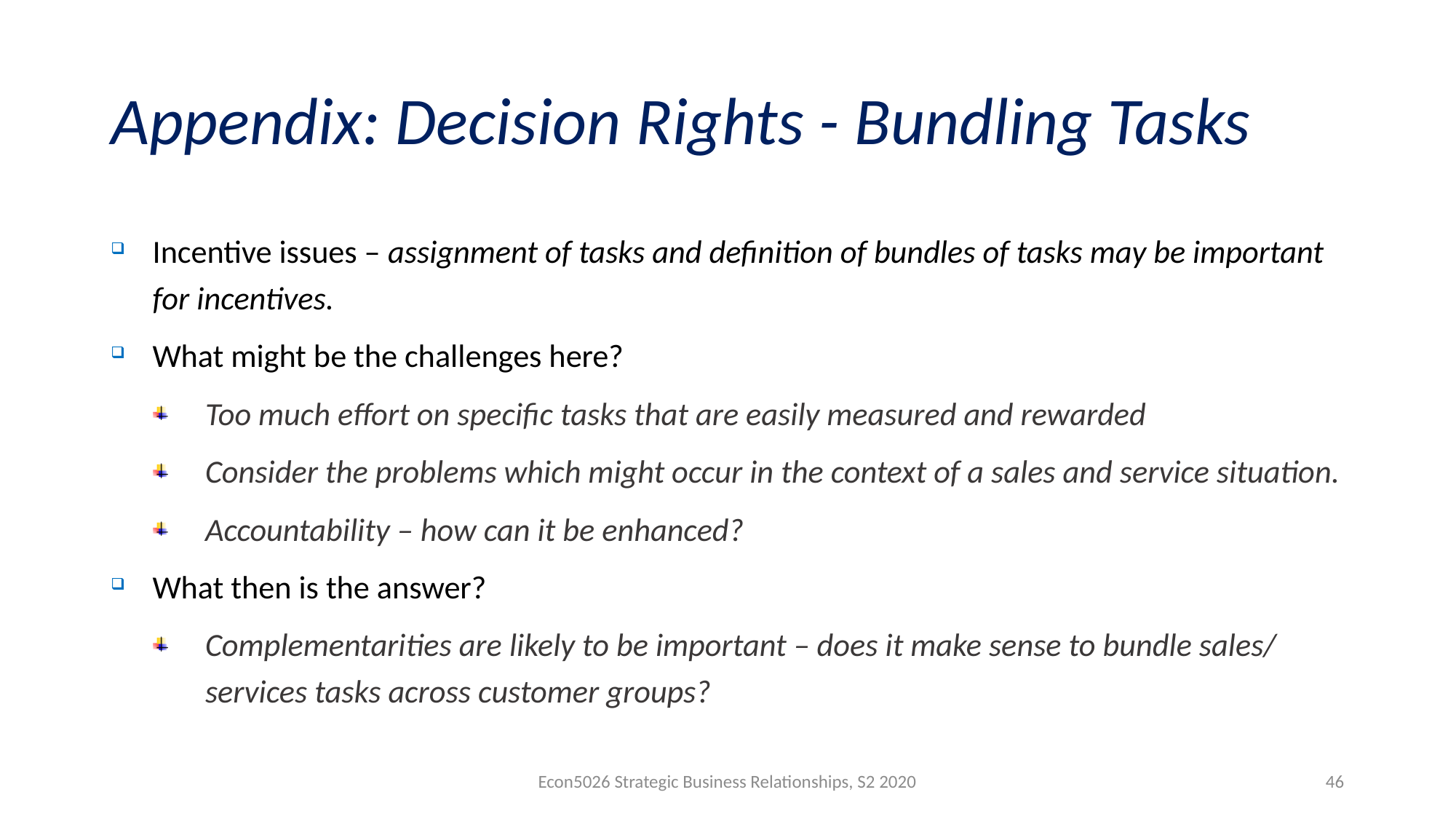

# Appendix: Decision Rights - Bundling Tasks
Incentive issues – assignment of tasks and definition of bundles of tasks may be important for incentives.
What might be the challenges here?
Too much effort on specific tasks that are easily measured and rewarded
Consider the problems which might occur in the context of a sales and service situation.
Accountability – how can it be enhanced?
What then is the answer?
Complementarities are likely to be important – does it make sense to bundle sales/ services tasks across customer groups?

Econ5026 Strategic Business Relationships, S2 2020
46